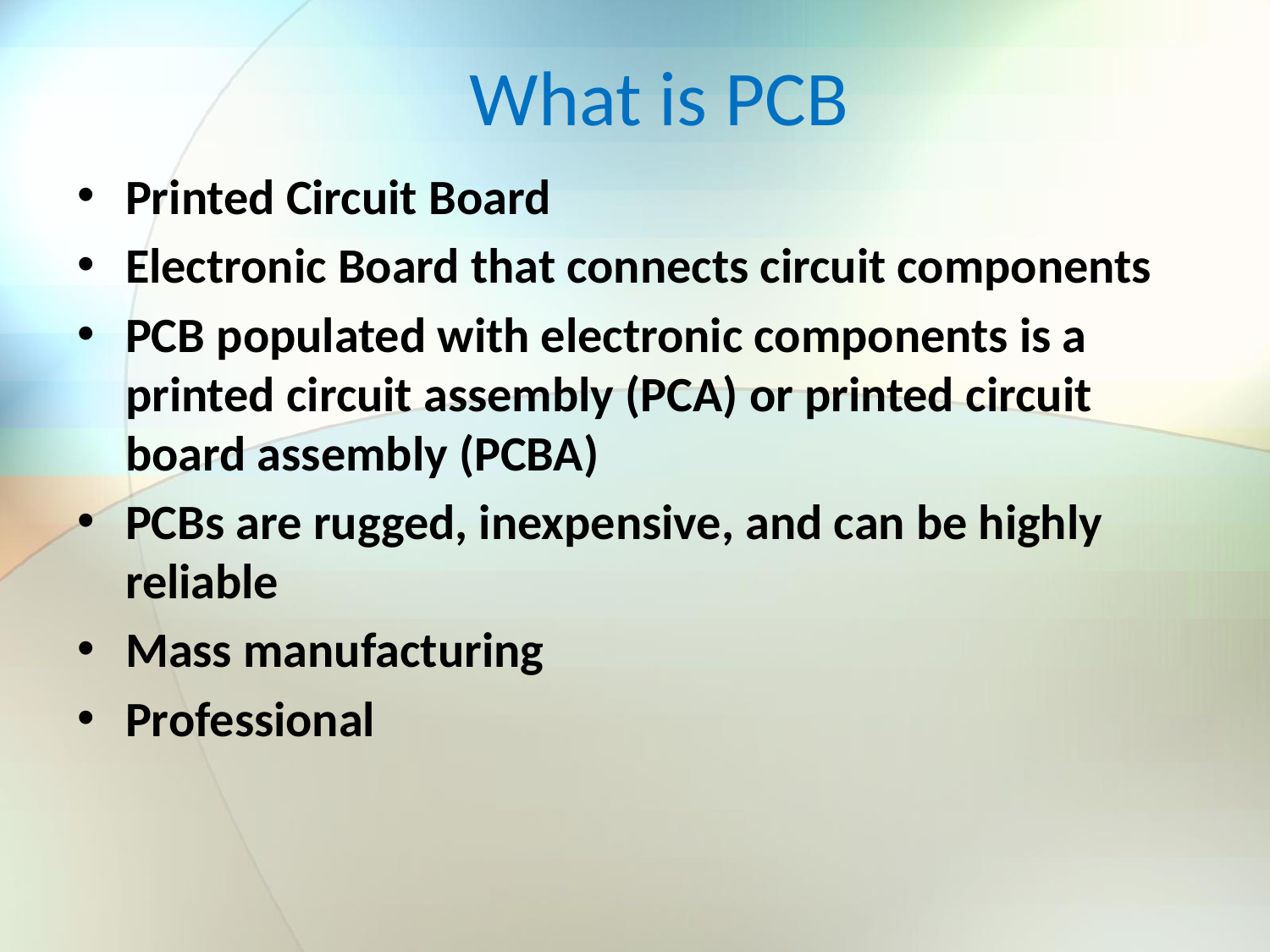

# What is PCB
Printed Circuit Board
Electronic Board that connects circuit components
PCB populated with electronic components is a printed circuit assembly (PCA) or printed circuit board assembly (PCBA)
PCBs are rugged, inexpensive, and can be highly reliable
Mass manufacturing
Professional